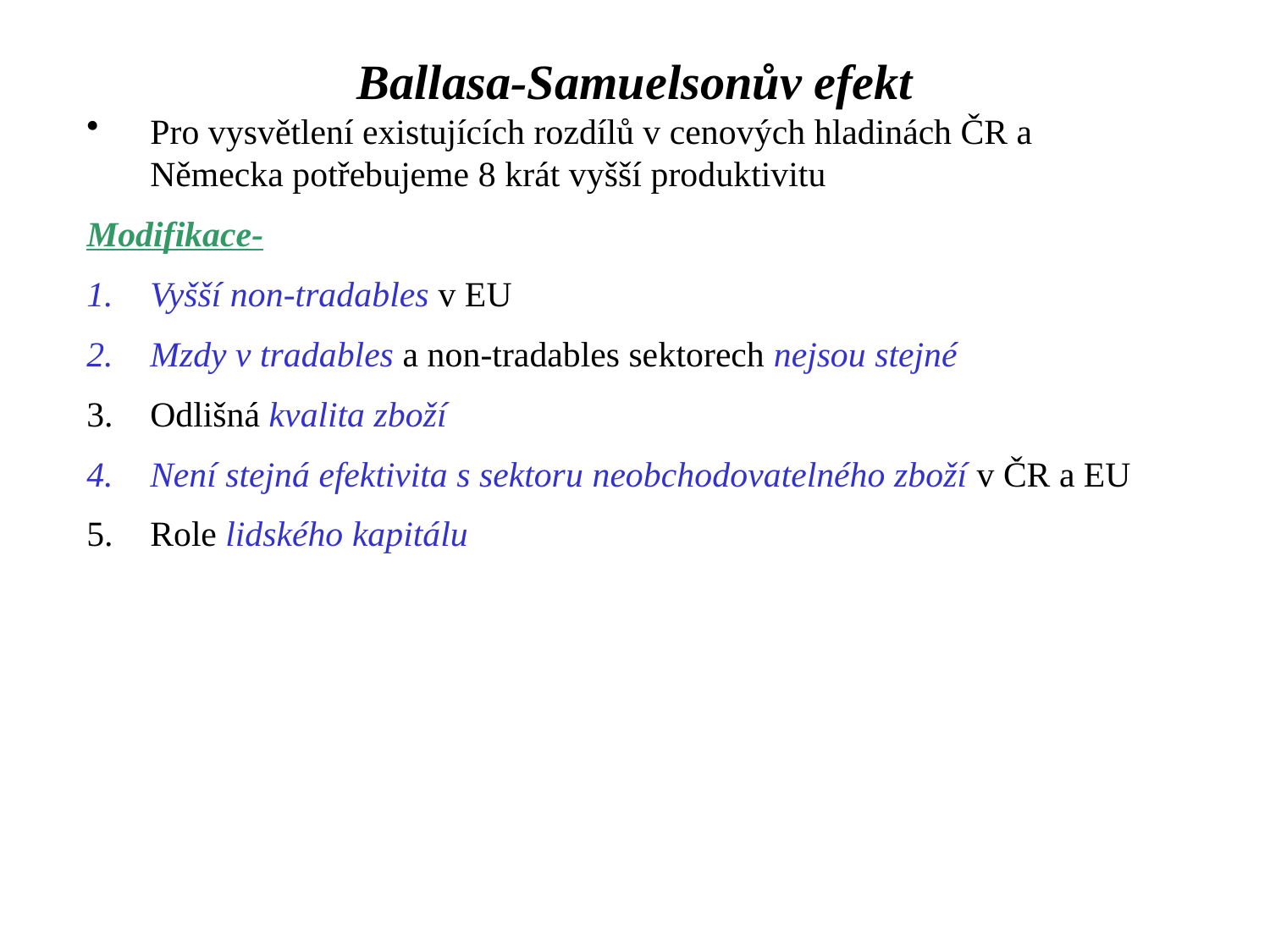

Ballasa-Samuelsonův efekt
Pro vysvětlení existujících rozdílů v cenových hladinách ČR a Německa potřebujeme 8 krát vyšší produktivitu
Modifikace-
Vyšší non-tradables v EU
Mzdy v tradables a non-tradables sektorech nejsou stejné
Odlišná kvalita zboží
Není stejná efektivita s sektoru neobchodovatelného zboží v ČR a EU
Role lidského kapitálu